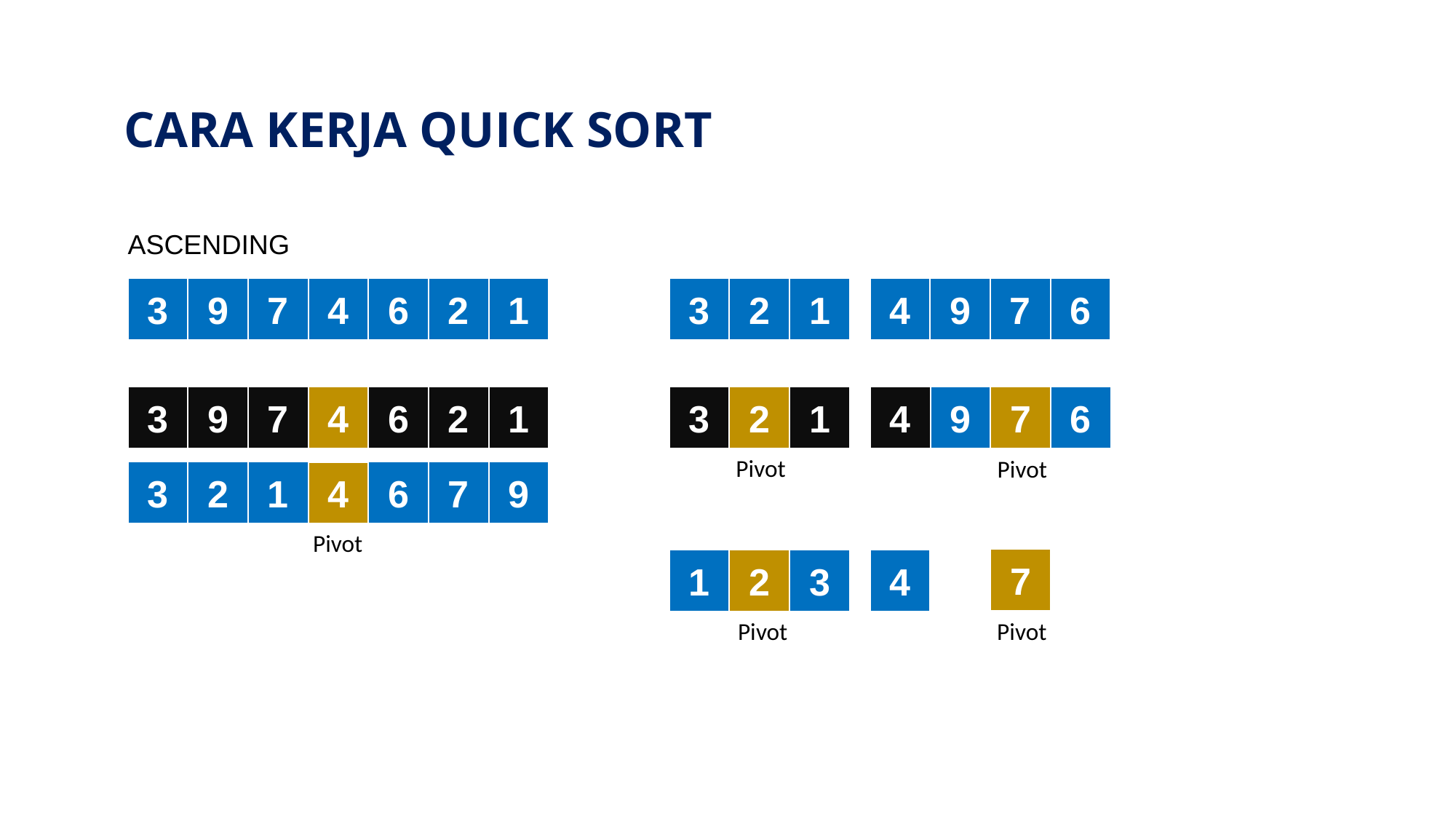

CARA KERJA QUICK SORT
ASCENDING
2
1
1
6
6
2
7
4
9
3
9
7
3
4
1
4
2
1
2
6
6
7
4
3
9
3
9
7
Pivot
Pivot
1
2
9
7
3
6
4
Pivot
7
1
2
3
4
Pivot
Pivot